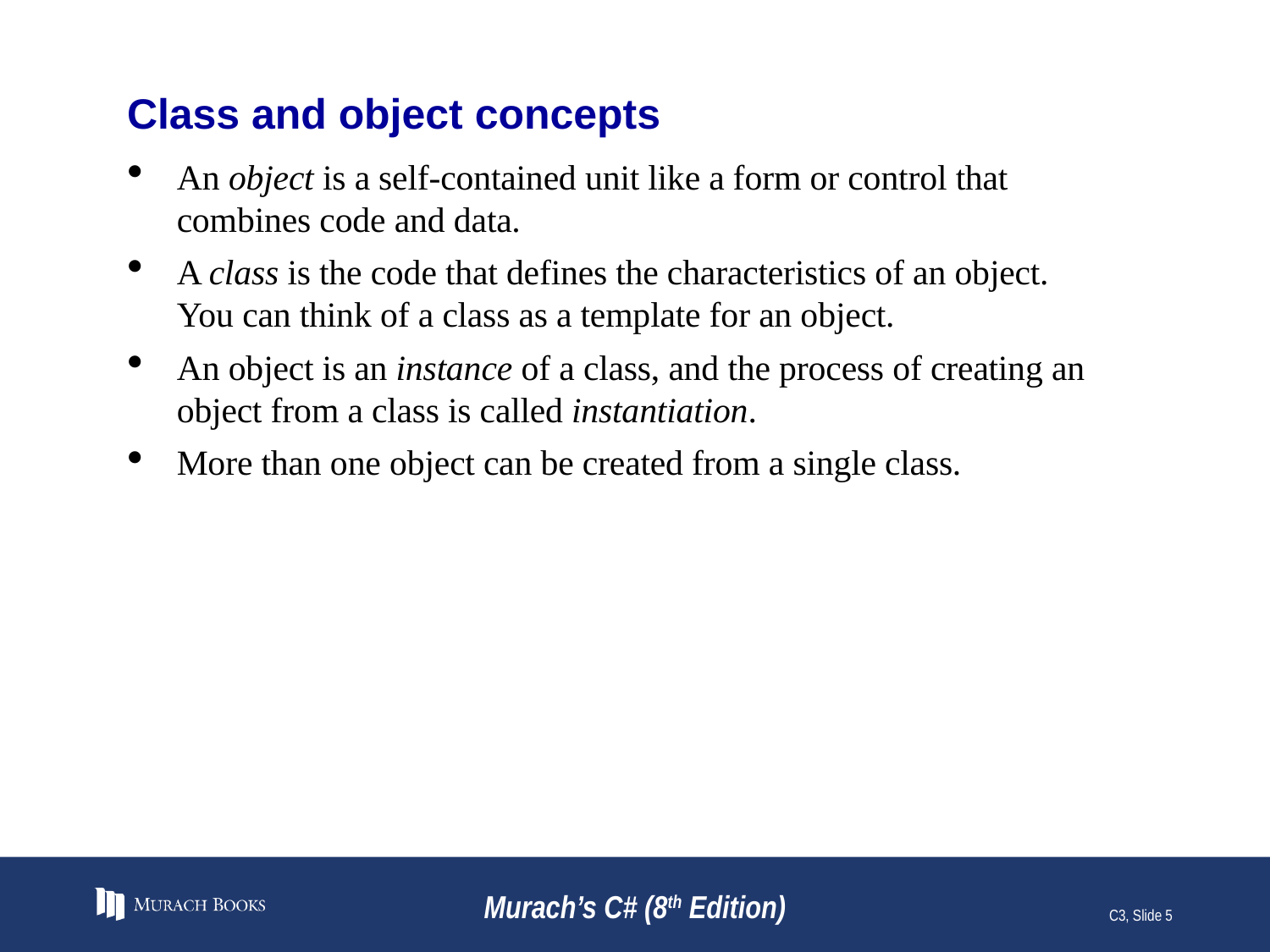

# Class and object concepts
An object is a self-contained unit like a form or control that combines code and data.
A class is the code that defines the characteristics of an object. You can think of a class as a template for an object.
An object is an instance of a class, and the process of creating an object from a class is called instantiation.
More than one object can be created from a single class.

Murach’s C# (8th Edition)

C3, Slide 5